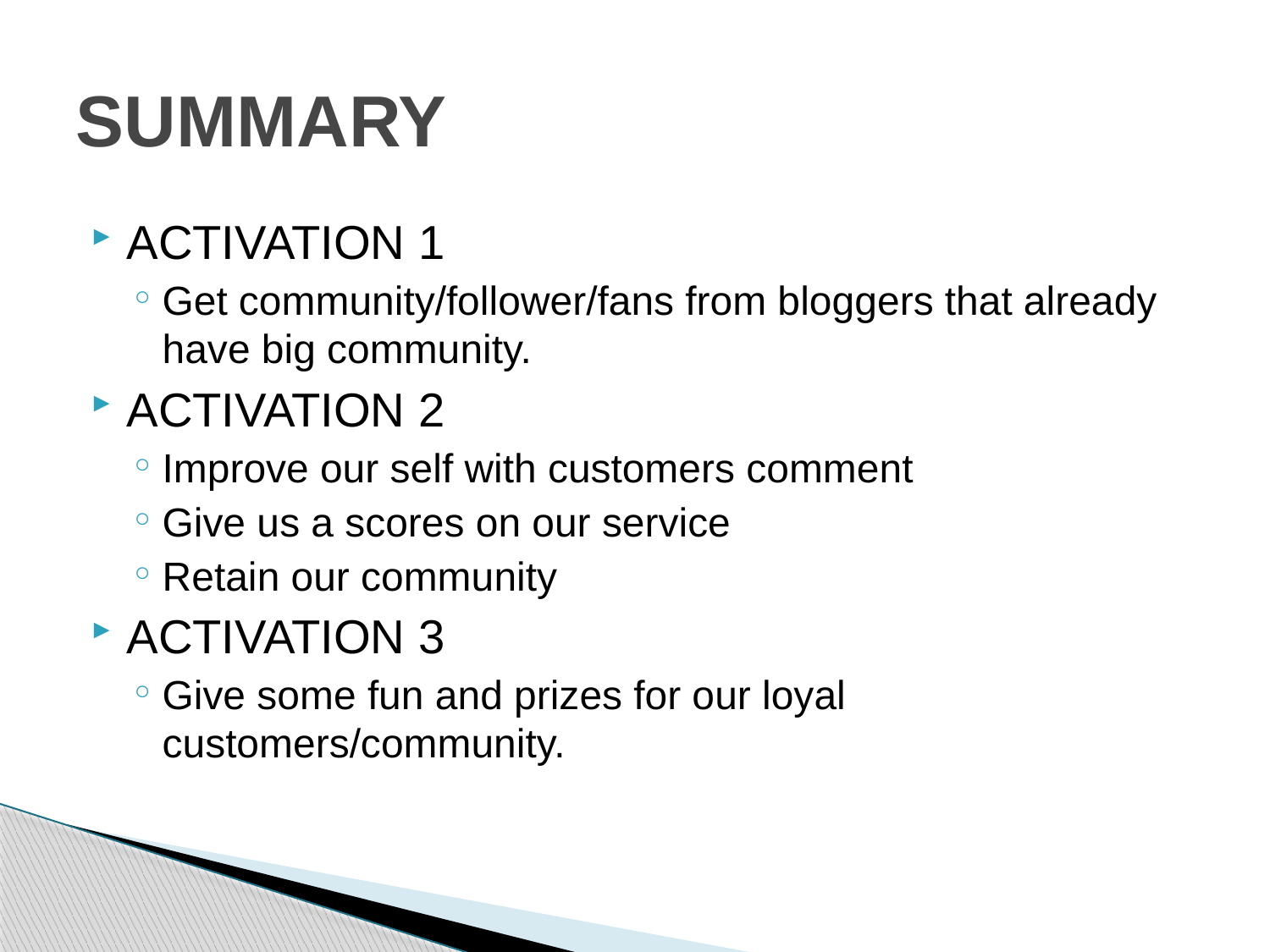

# SUMMARY
ACTIVATION 1
Get community/follower/fans from bloggers that already have big community.
ACTIVATION 2
Improve our self with customers comment
Give us a scores on our service
Retain our community
ACTIVATION 3
Give some fun and prizes for our loyal customers/community.